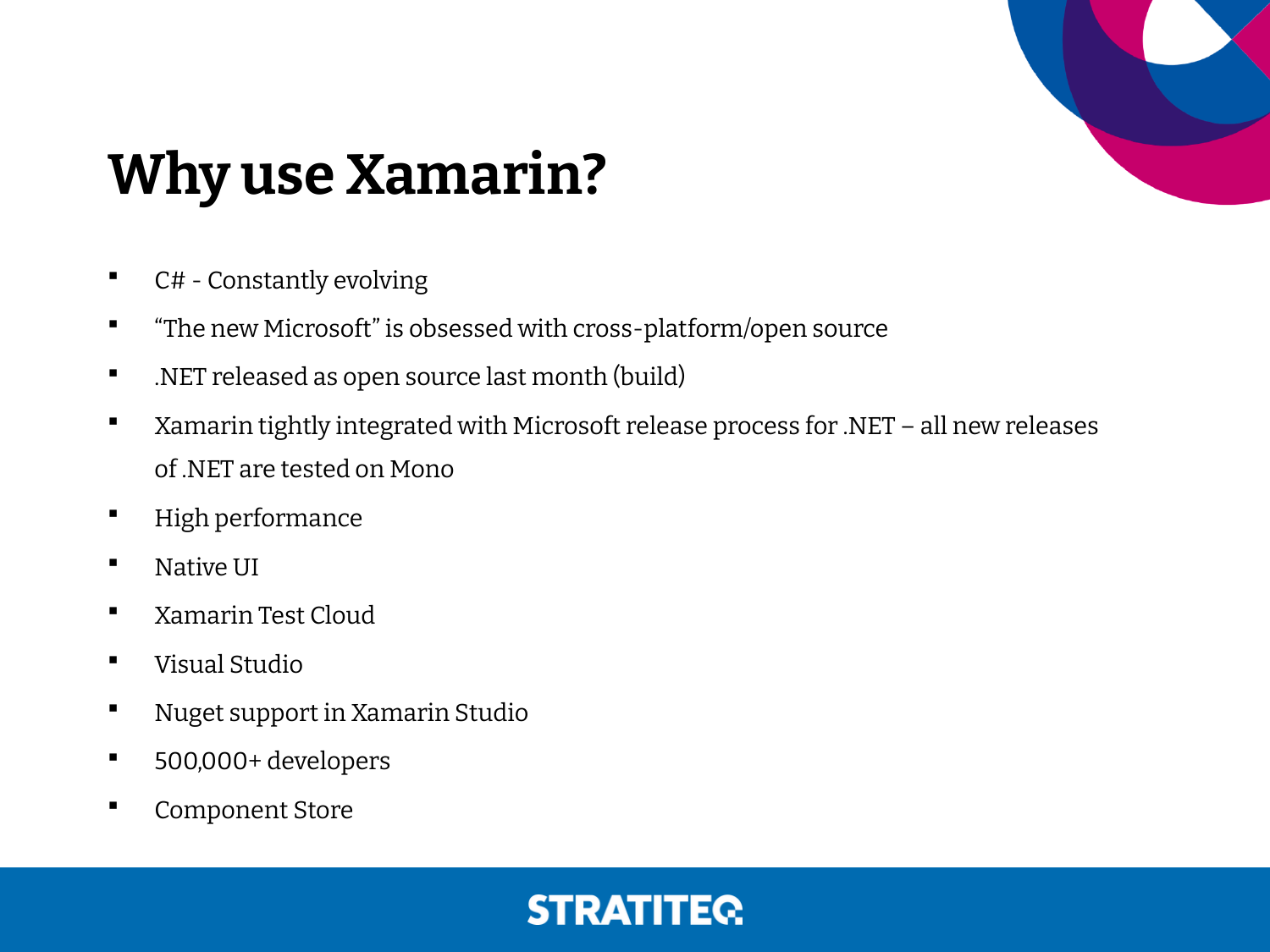

# Why use Xamarin?
C# - Constantly evolving
“The new Microsoft” is obsessed with cross-platform/open source
.NET released as open source last month (build)
Xamarin tightly integrated with Microsoft release process for .NET – all new releases of .NET are tested on Mono
High performance
Native UI
Xamarin Test Cloud
Visual Studio
Nuget support in Xamarin Studio
500,000+ developers
Component Store